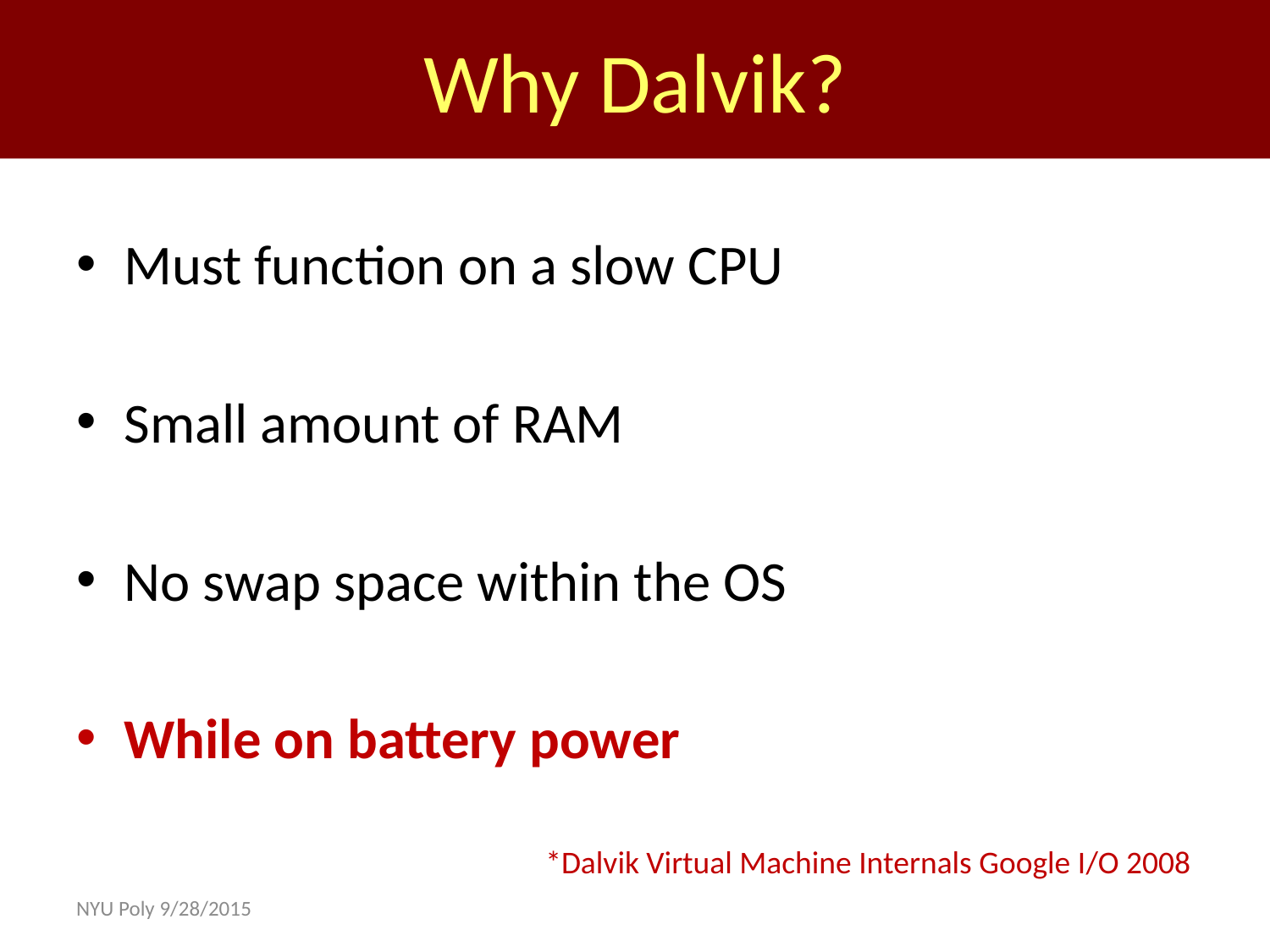

Why Dalvik?
Must function on a slow CPU

Small amount of RAM

No swap space within the OS

While on battery power
*Dalvik Virtual Machine Internals Google I/O 2008
NYU Poly 9/28/2015